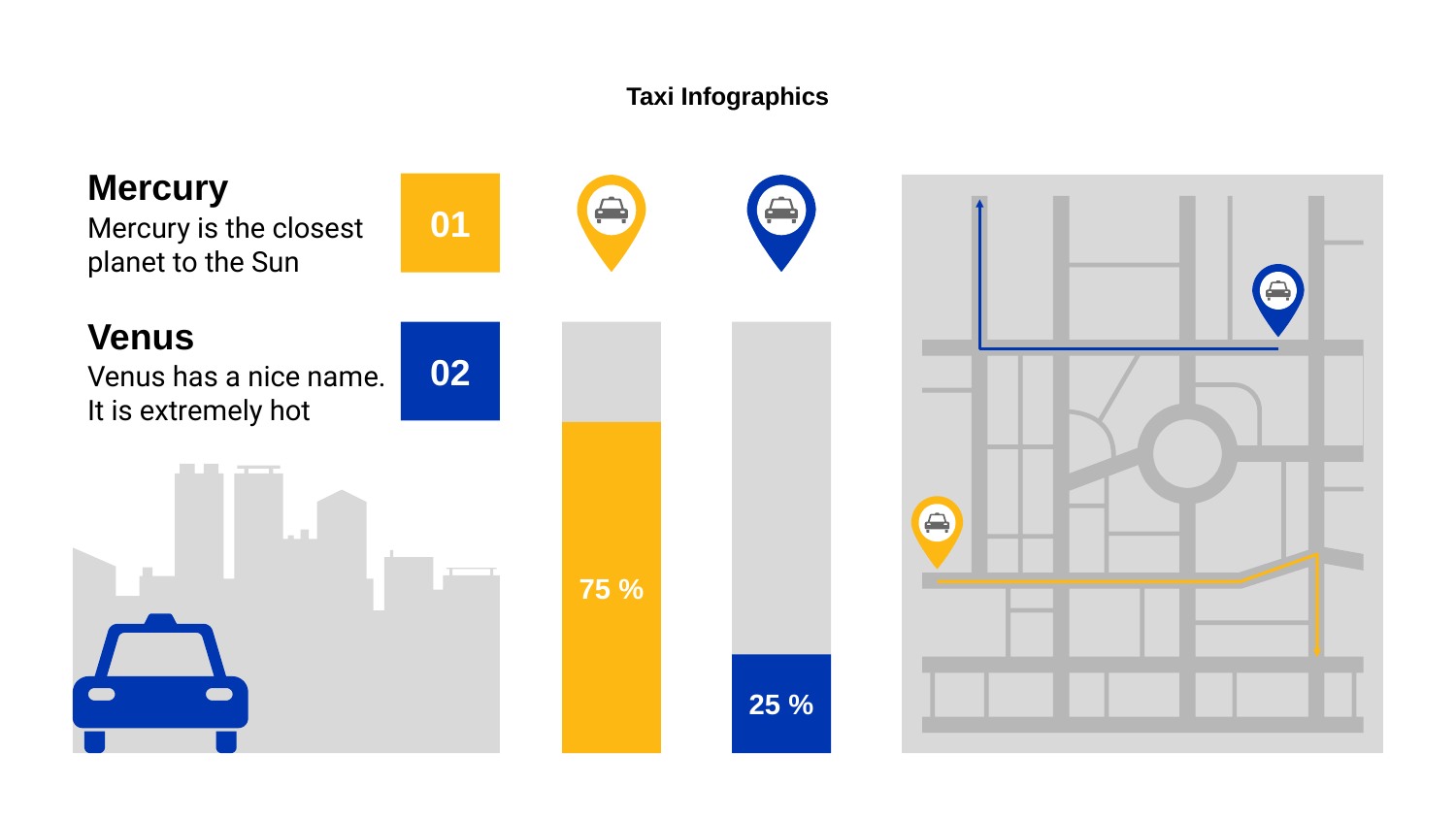

# Taxi Infographics
Mercury
01
Mercury is the closest planet to the Sun

Venus
02
Venus has a nice name. It is extremely hot

75 %

25 %